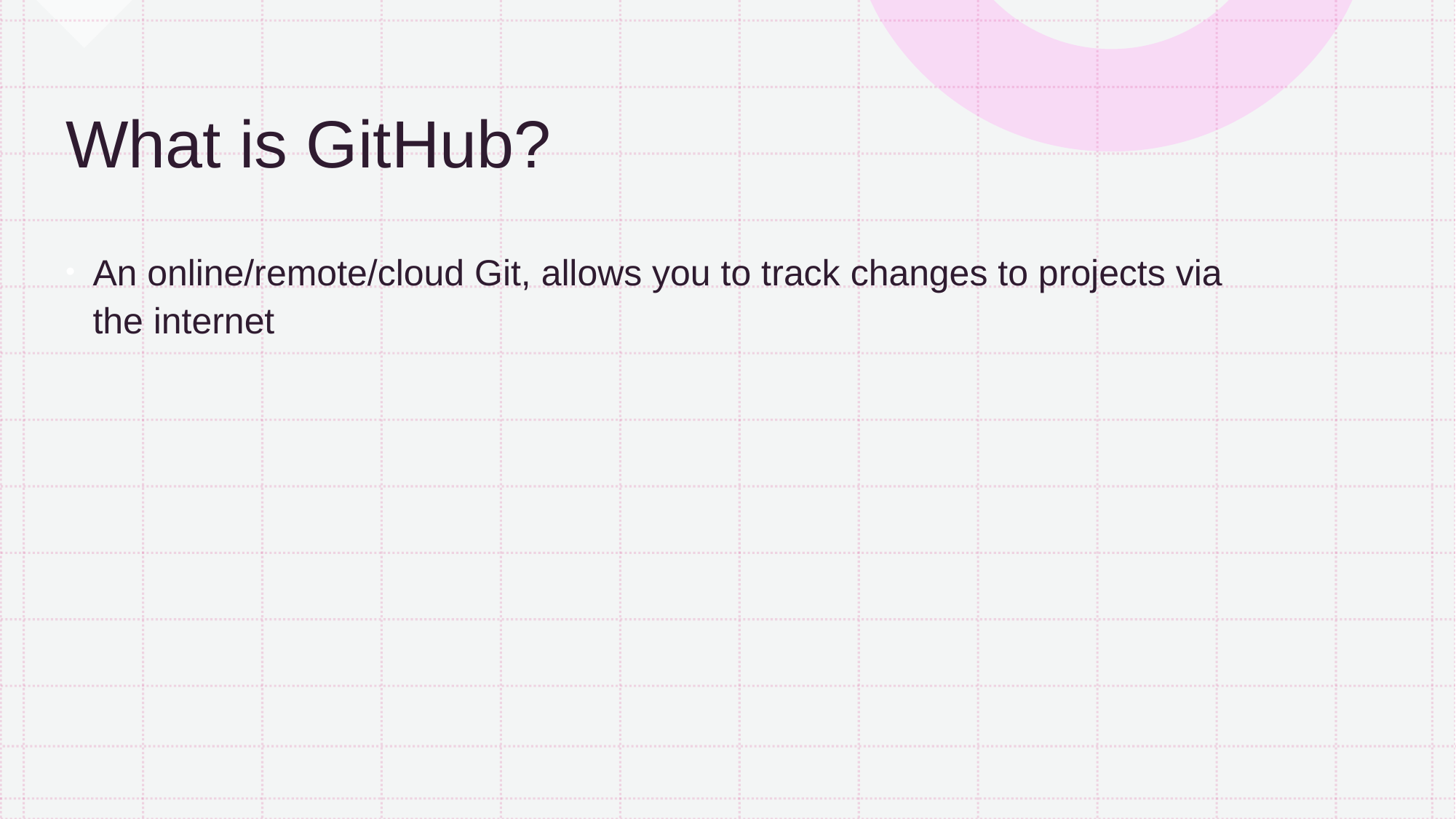

# What is GitHub?
An online/remote/cloud Git, allows you to track changes to projects via the internet